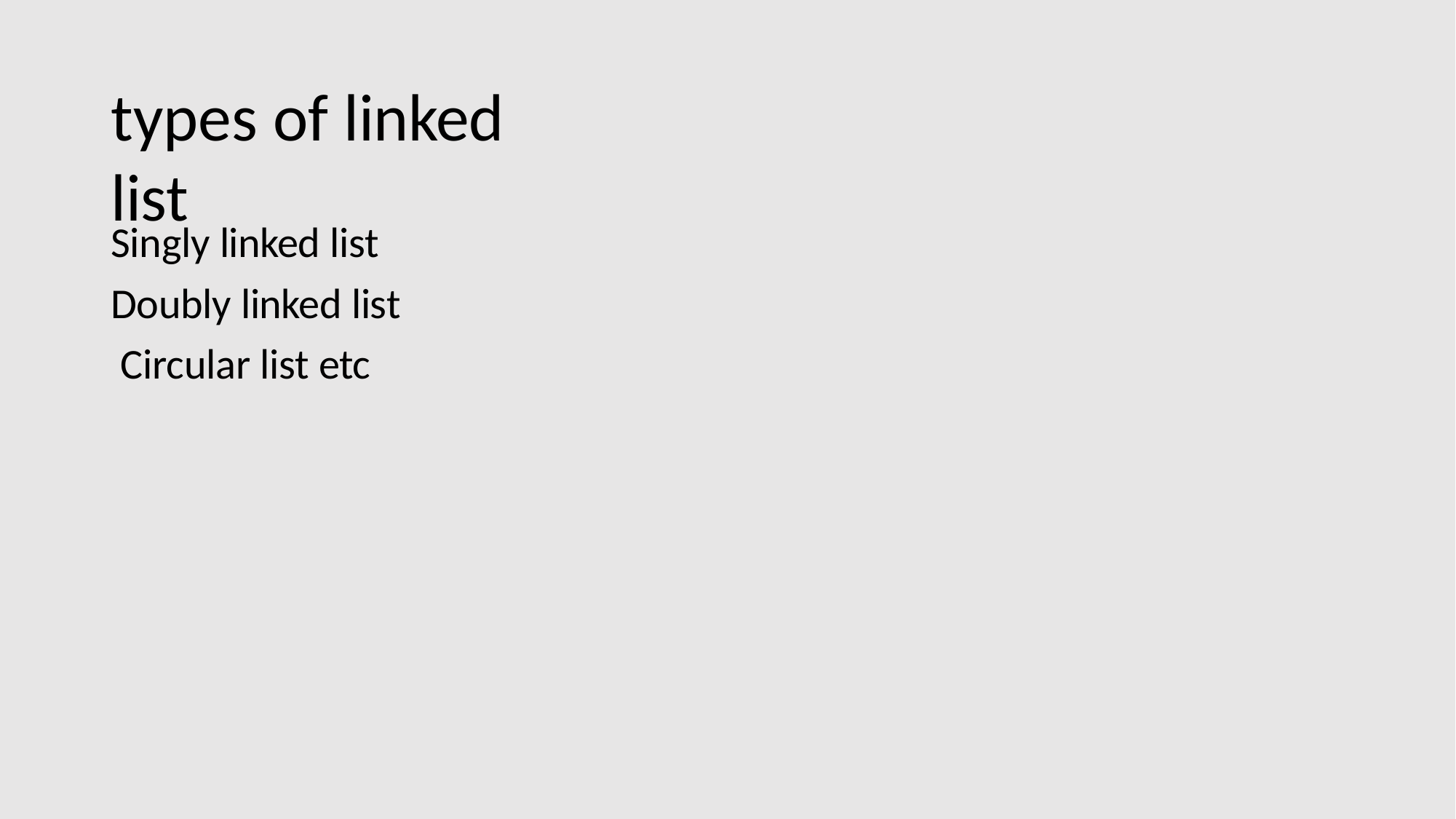

types of linked list
Singly linked list  Doubly linked list  Circular list etc